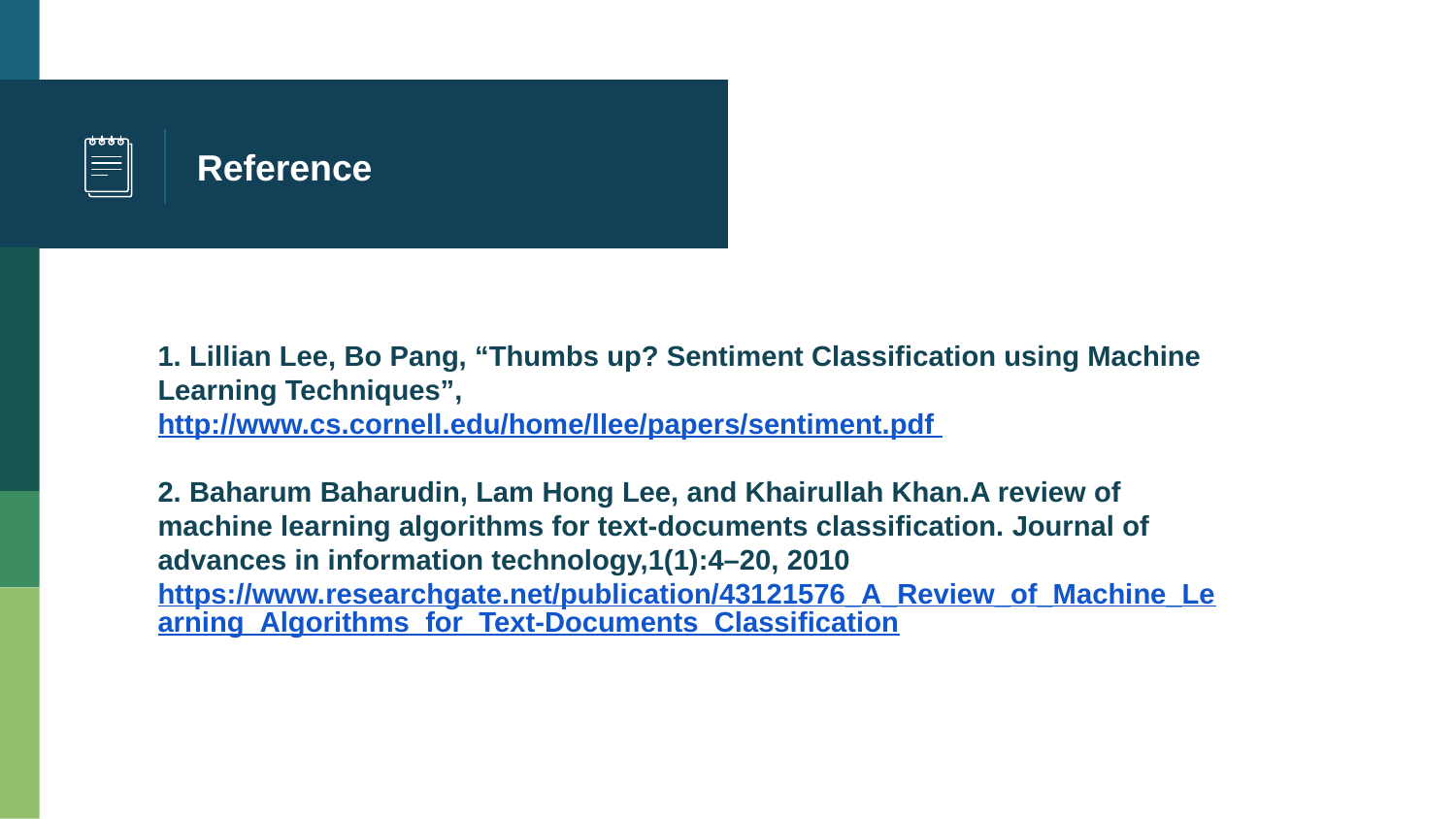

# Reference

1. Lillian Lee, Bo Pang, “Thumbs up? Sentiment Classification using Machine Learning Techniques”,
http://www.cs.cornell.edu/home/llee/papers/sentiment.pdf

2. Baharum Baharudin, Lam Hong Lee, and Khairullah Khan.A review of machine learning algorithms for text-documents classification. Journal of advances in information technology,1(1):4–20, 2010
https://www.researchgate.net/publication/43121576_A_Review_of_Machine_Learning_Algorithms_for_Text-Documents_Classification